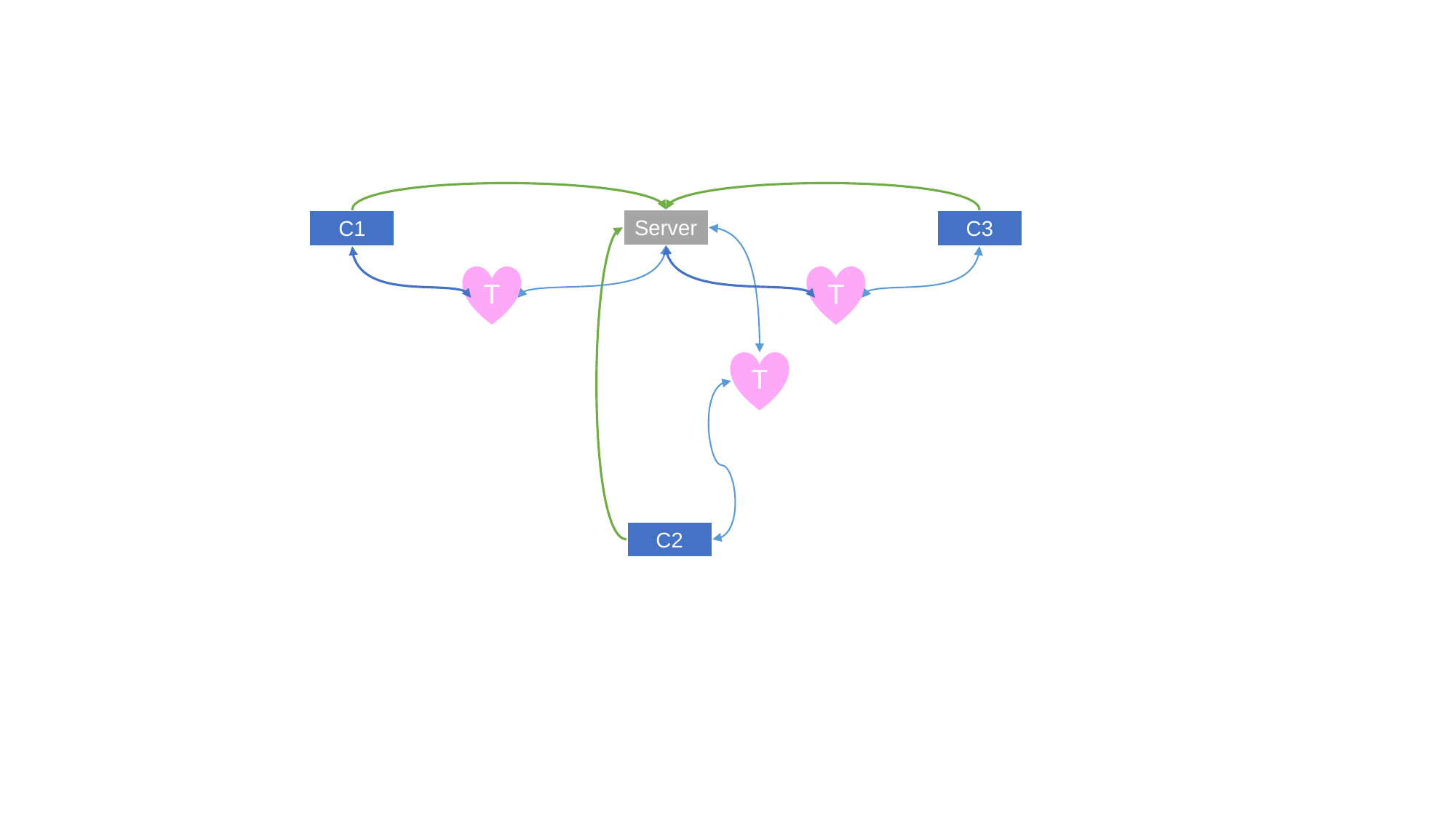

Server
C1
C3
T
T
T
C2